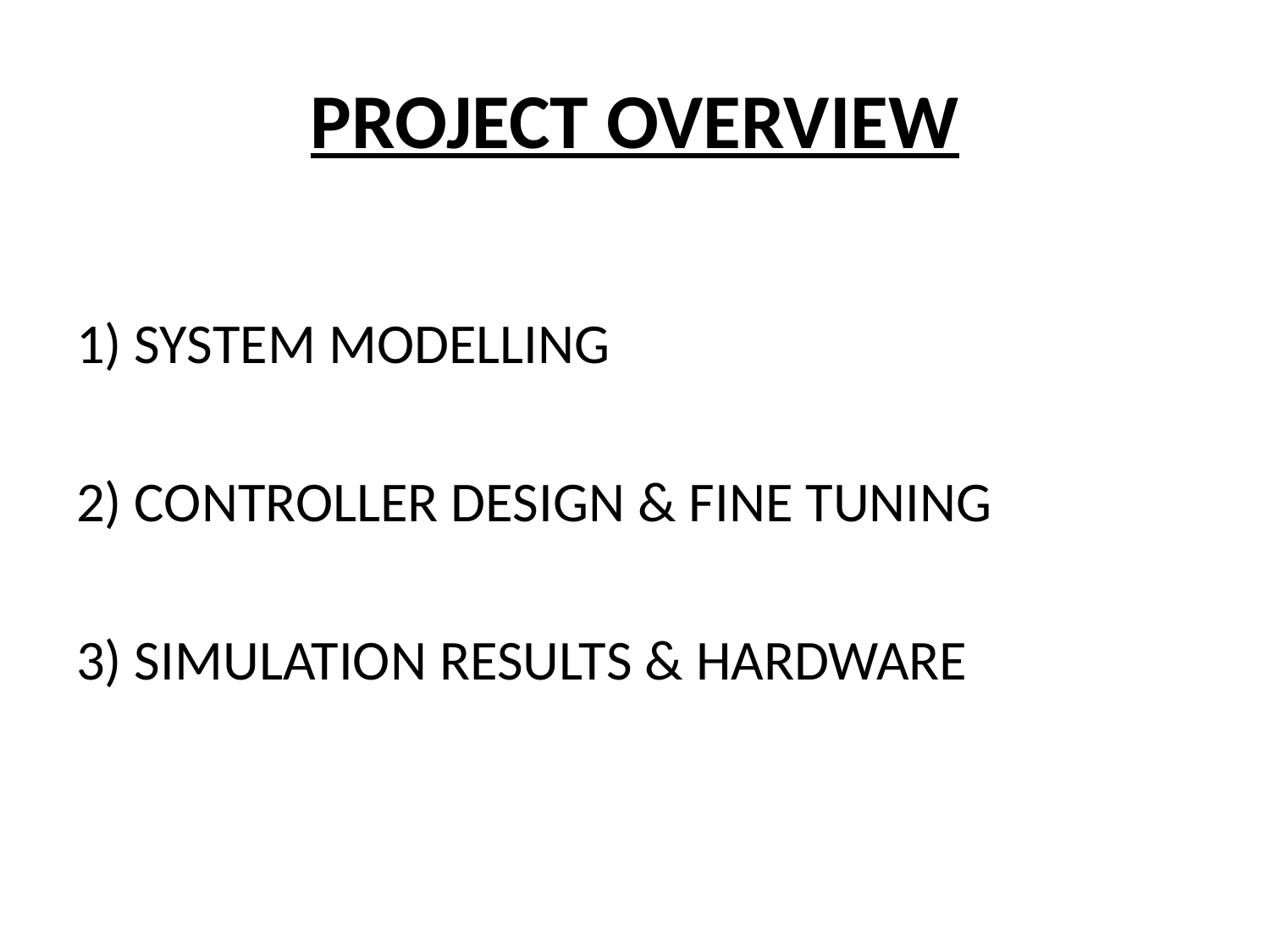

# PROJECT OVERVIEW

1) SYSTEM MODELLING

2) CONTROLLER DESIGN & FINE TUNING

3) SIMULATION RESULTS & HARDWARE